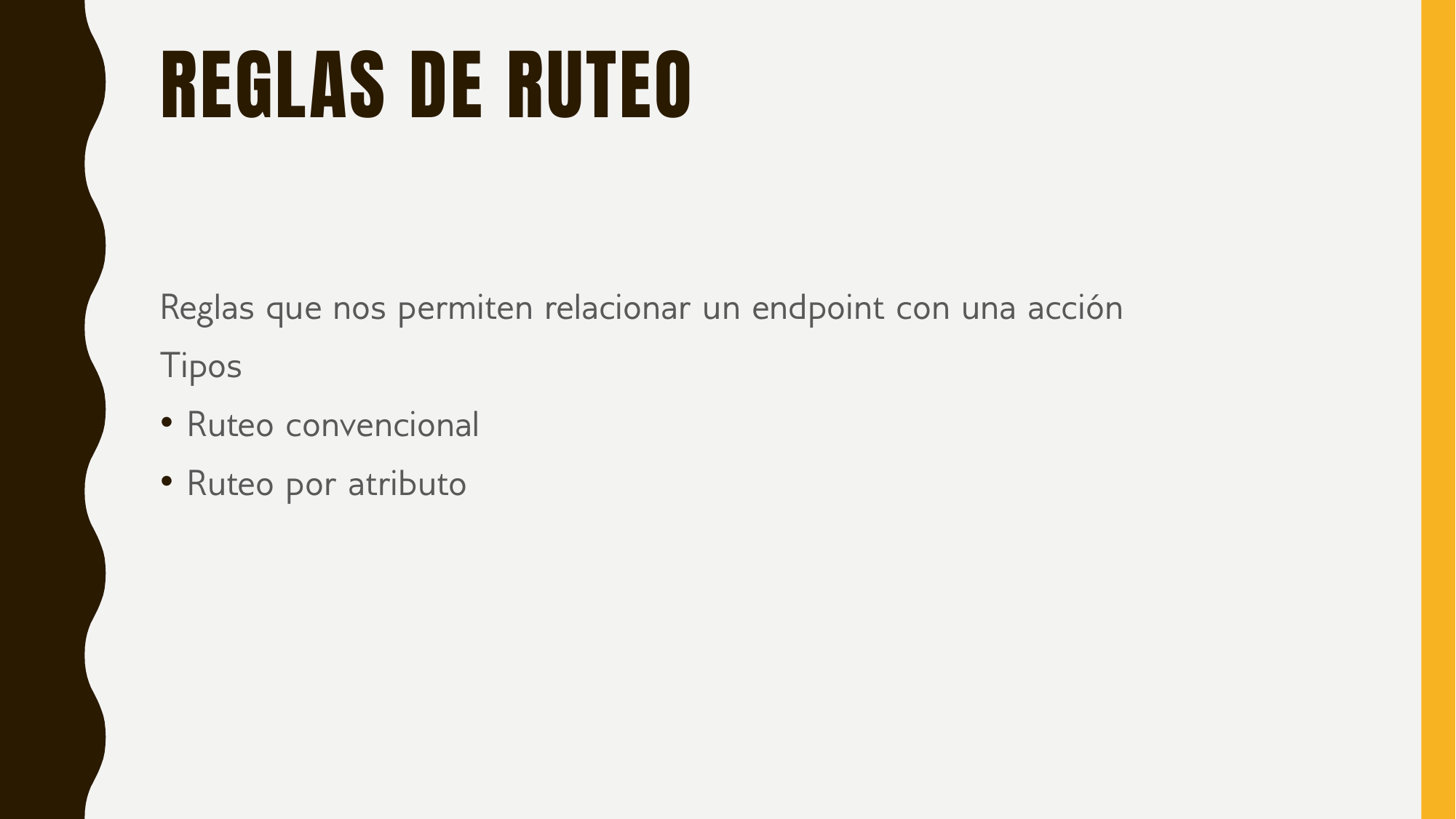

# Reglas de ruteo
Reglas que nos permiten relacionar un endpoint con una acción
Tipos
Ruteo convencional
Ruteo por atributo